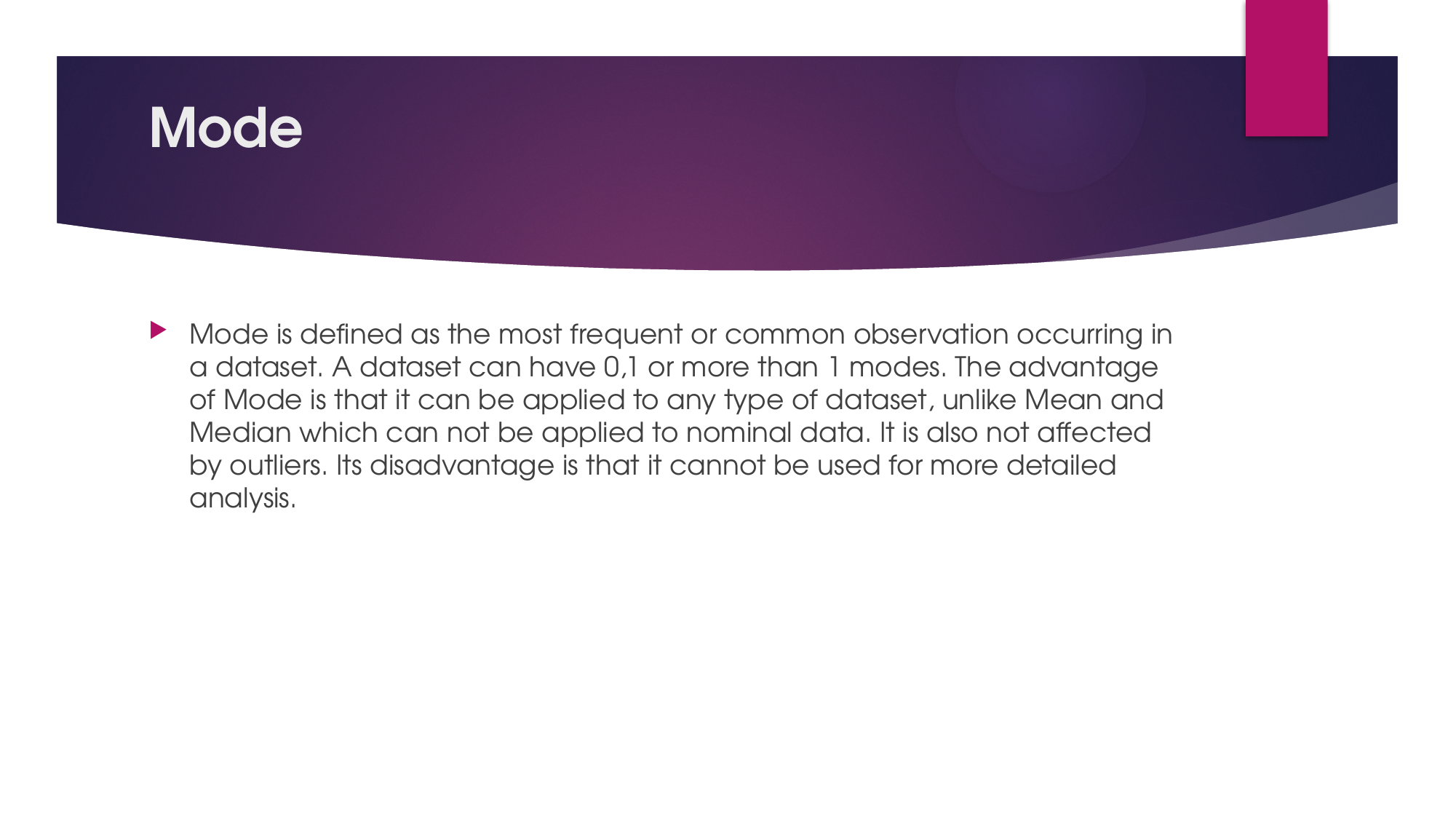

# Mode
Mode is defined as the most frequent or common observation occurring in a dataset. A dataset can have 0,1 or more than 1 modes. The advantage of Mode is that it can be applied to any type of dataset, unlike Mean and Median which can not be applied to nominal data. It is also not affected by outliers. Its disadvantage is that it cannot be used for more detailed analysis.